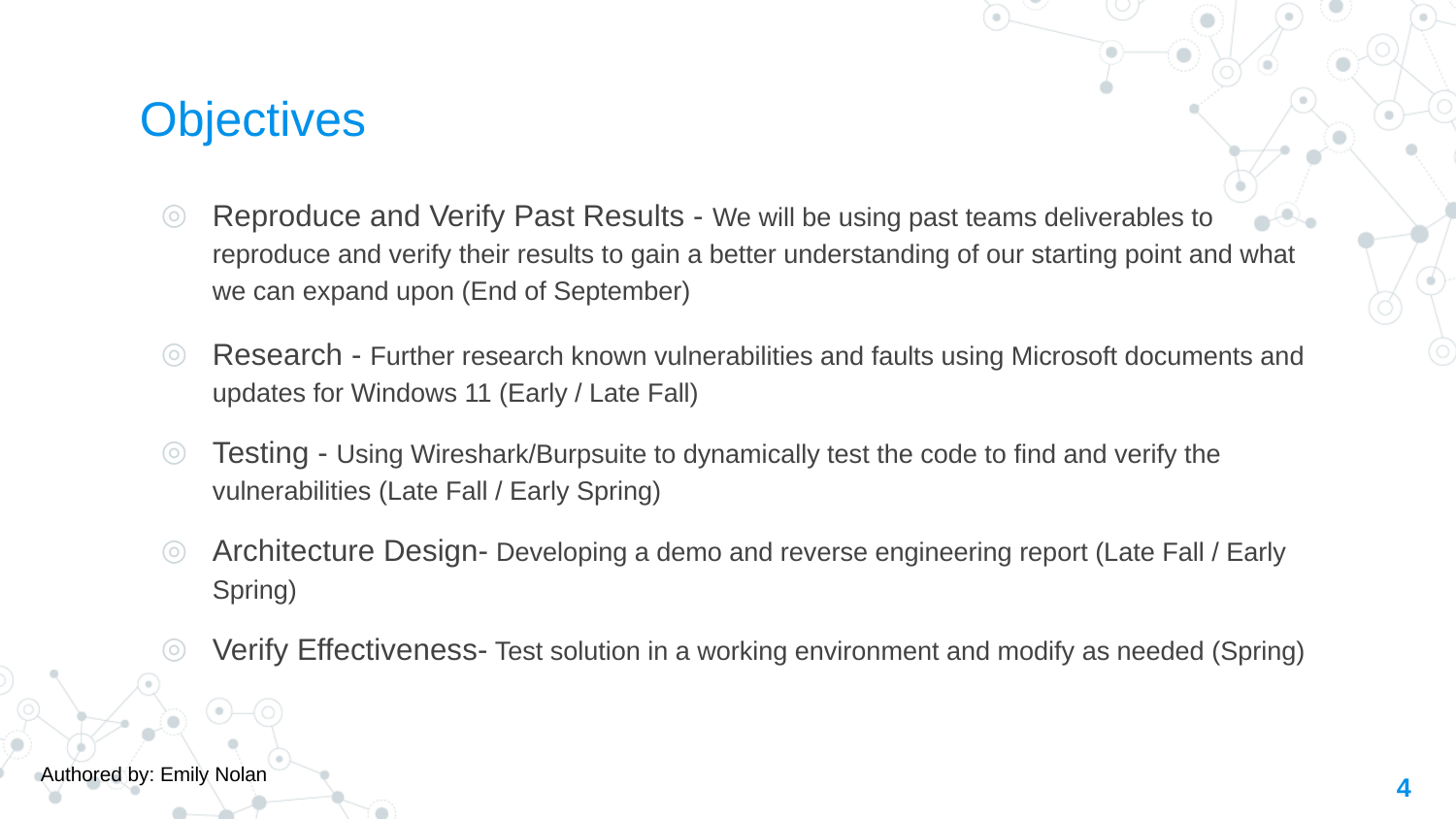

# Objectives
Reproduce and Verify Past Results - We will be using past teams deliverables to reproduce and verify their results to gain a better understanding of our starting point and what we can expand upon (End of September)
Research - Further research known vulnerabilities and faults using Microsoft documents and updates for Windows 11 (Early / Late Fall)
Testing - Using Wireshark/Burpsuite to dynamically test the code to find and verify the vulnerabilities (Late Fall / Early Spring)
Architecture Design- Developing a demo and reverse engineering report (Late Fall / Early Spring)
Verify Effectiveness- Test solution in a working environment and modify as needed (Spring)
Authored by: Emily Nolan
4